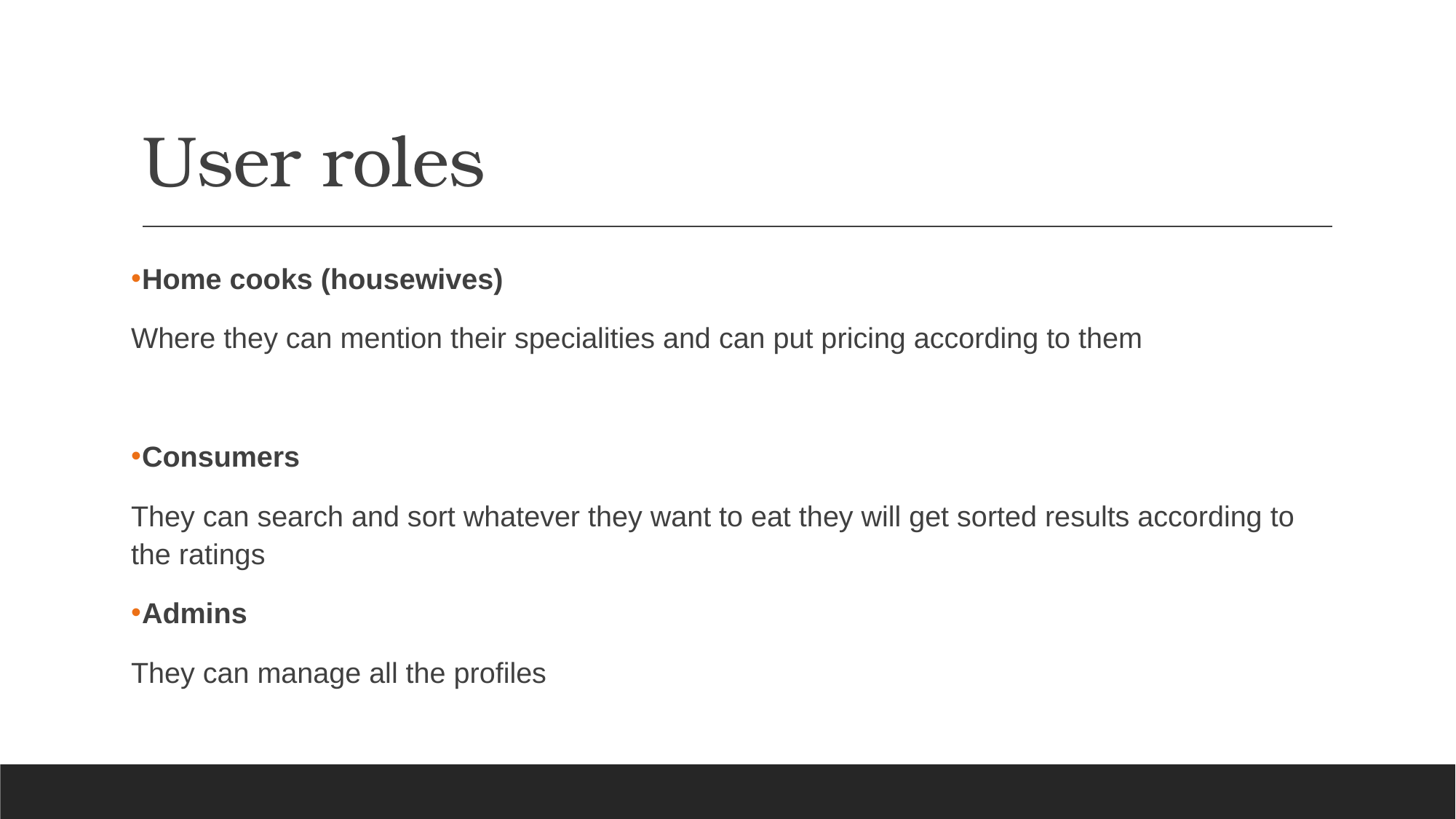

# User roles
Home cooks (housewives)
Where they can mention their specialities and can put pricing according to them

Consumers
They can search and sort whatever they want to eat they will get sorted results according to the ratings
Admins
They can manage all the profiles